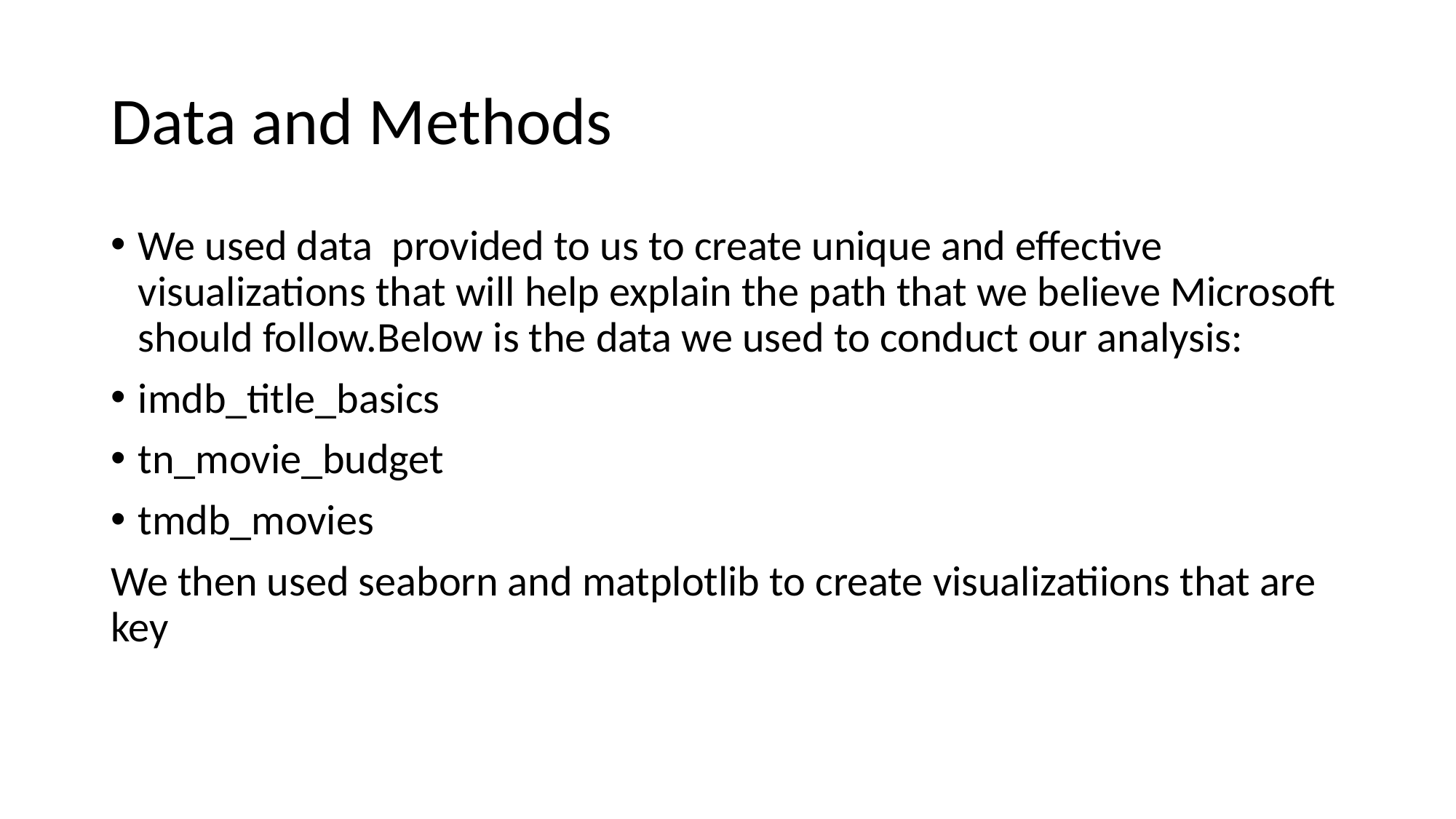

# Data and Methods
We used data  provided to us to create unique and effective visualizations that will help explain the path that we believe Microsoft should follow.Below is the data we used to conduct our analysis:
imdb_title_basics
tn_movie_budget
tmdb_movies
We then used seaborn and matplotlib to create visualizatiions that are key